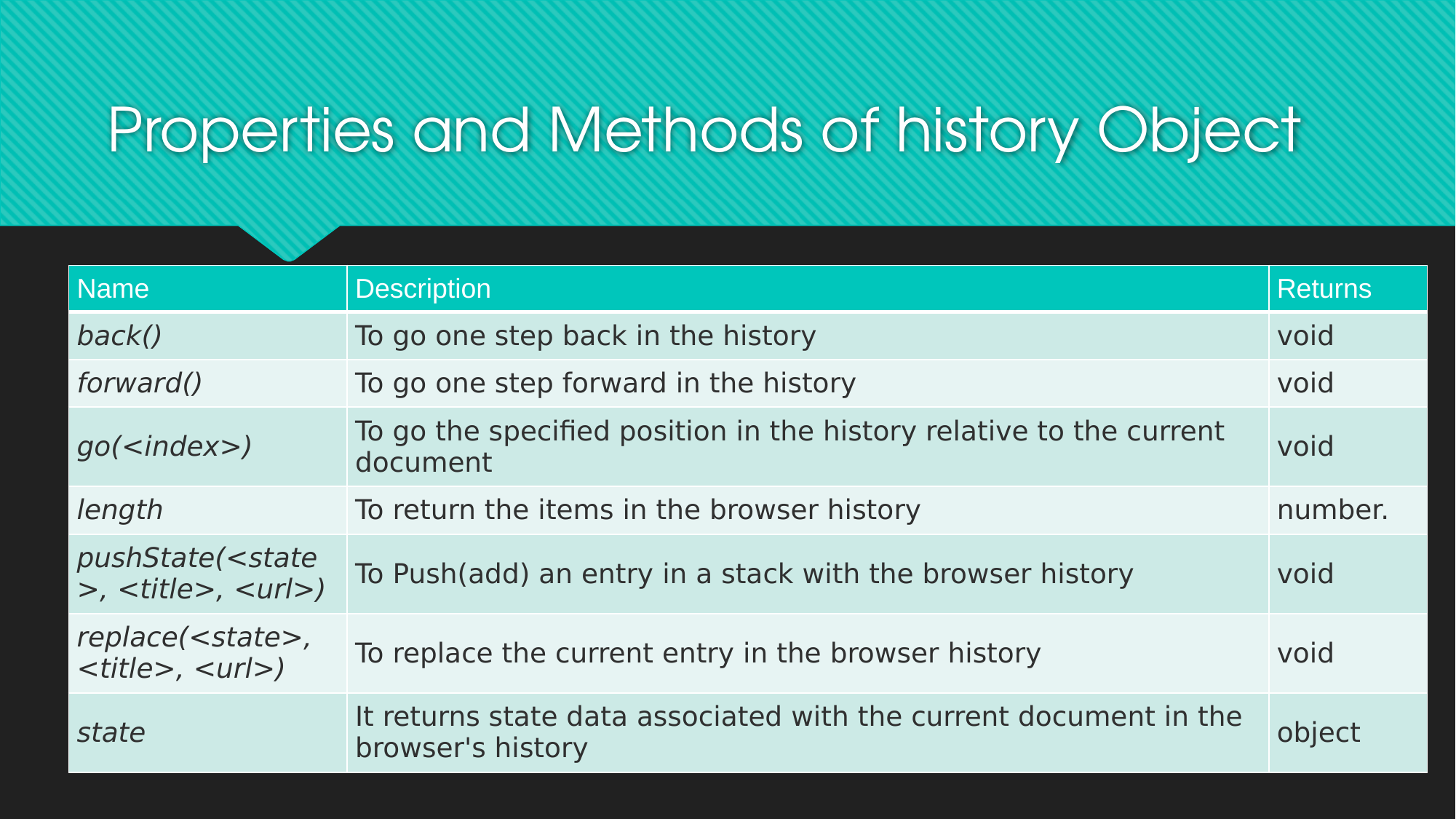

# Properties and Methods of history Object
| Name | Description | Returns |
| --- | --- | --- |
| back() | To go one step back in the history | void |
| forward() | To go one step forward in the history | void |
| go(<index>) | To go the specified position in the history relative to the current document | void |
| length | To return the items in the browser history | number. |
| pushState(<state>, <title>, <url>) | To Push(add) an entry in a stack with the browser history | void |
| replace(<state>, <title>, <url>) | To replace the current entry in the browser history | void |
| state | It returns state data associated with the current document in the browser's history | object |